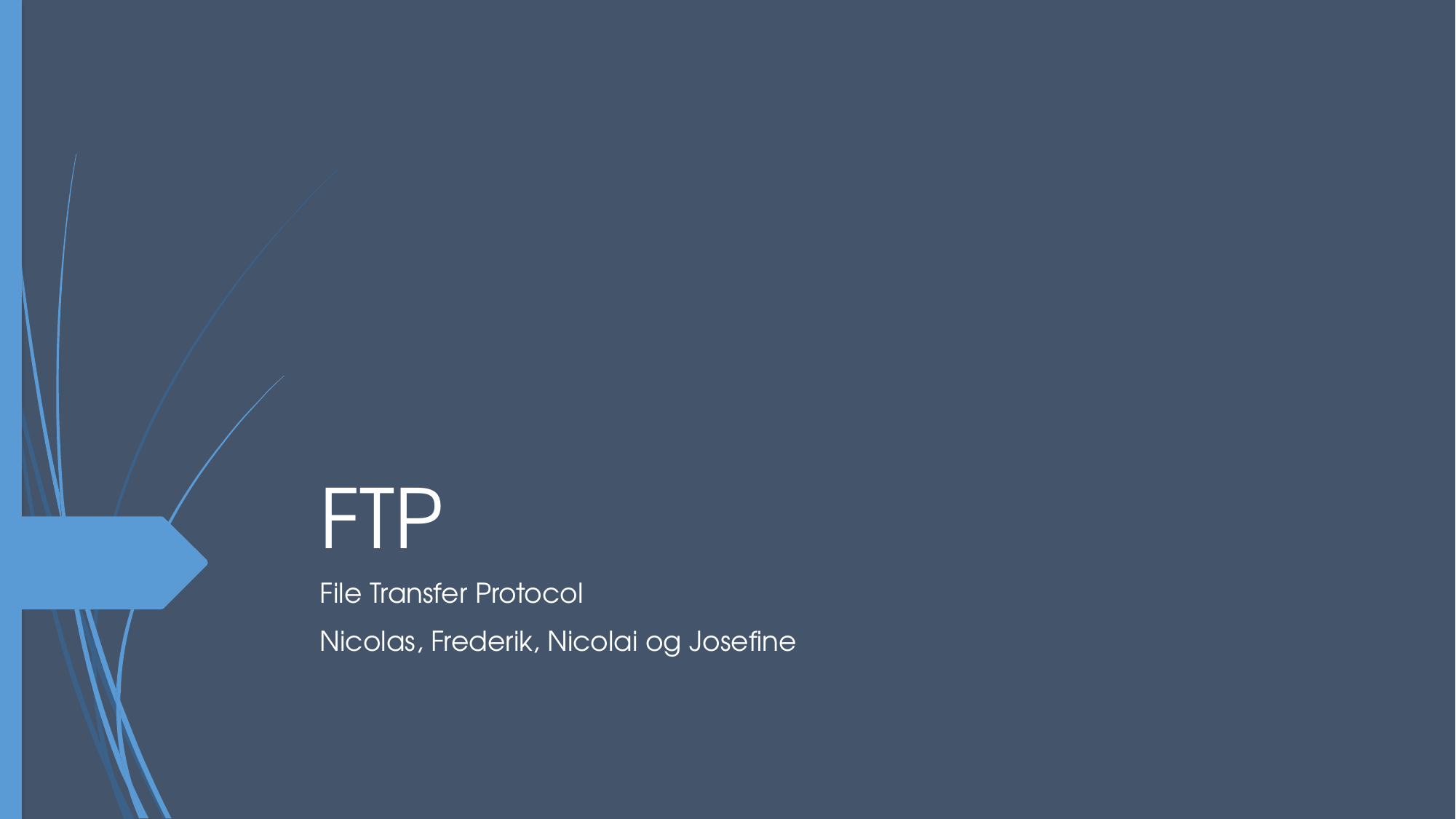

# FTP
File Transfer Protocol
Nicolas, Frederik, Nicolai og Josefine